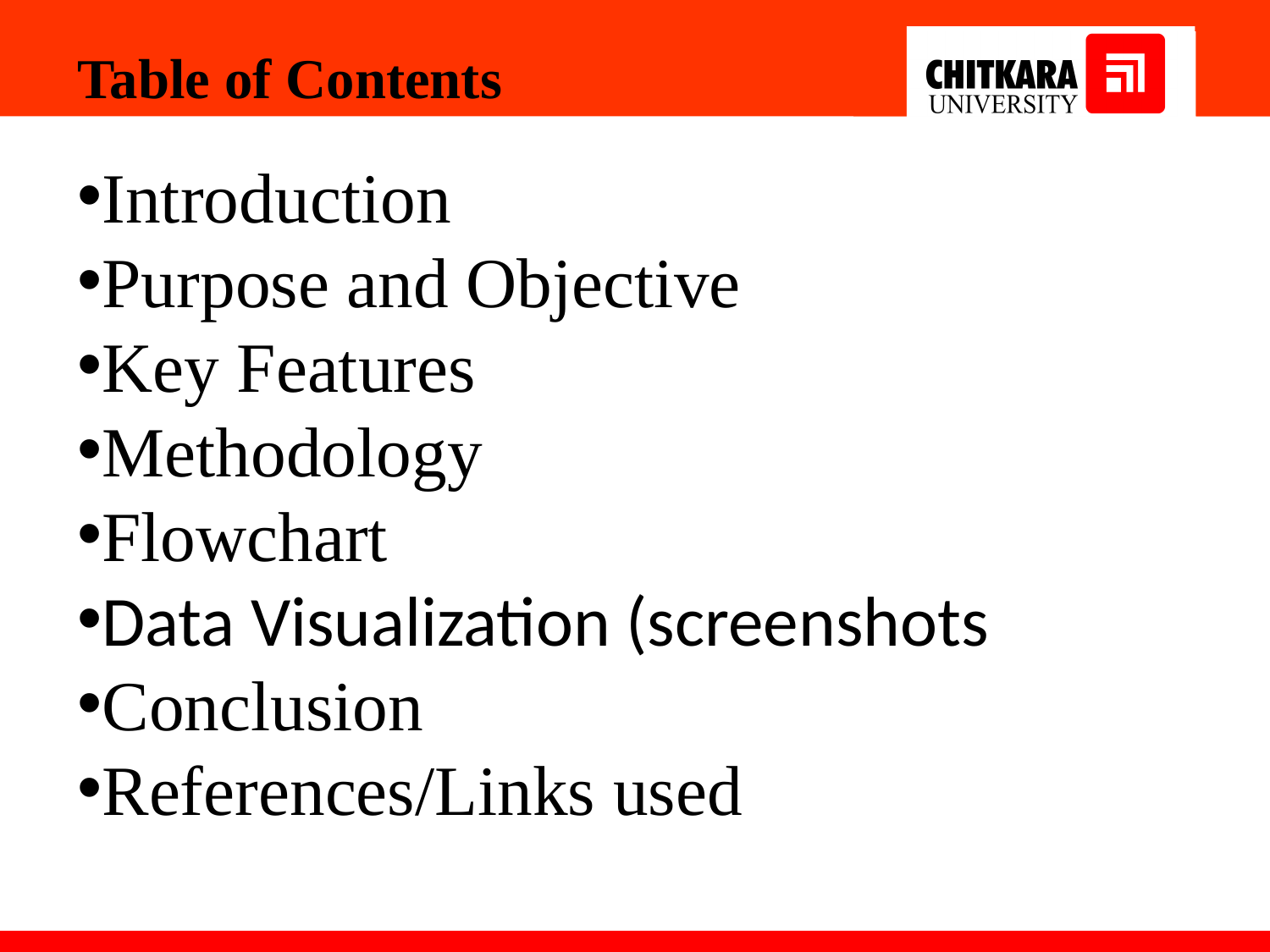

Table of Contents
Introduction
Purpose and Objective
Key Features
Methodology
Flowchart
Data Visualization (screenshots
Conclusion
References/Links used